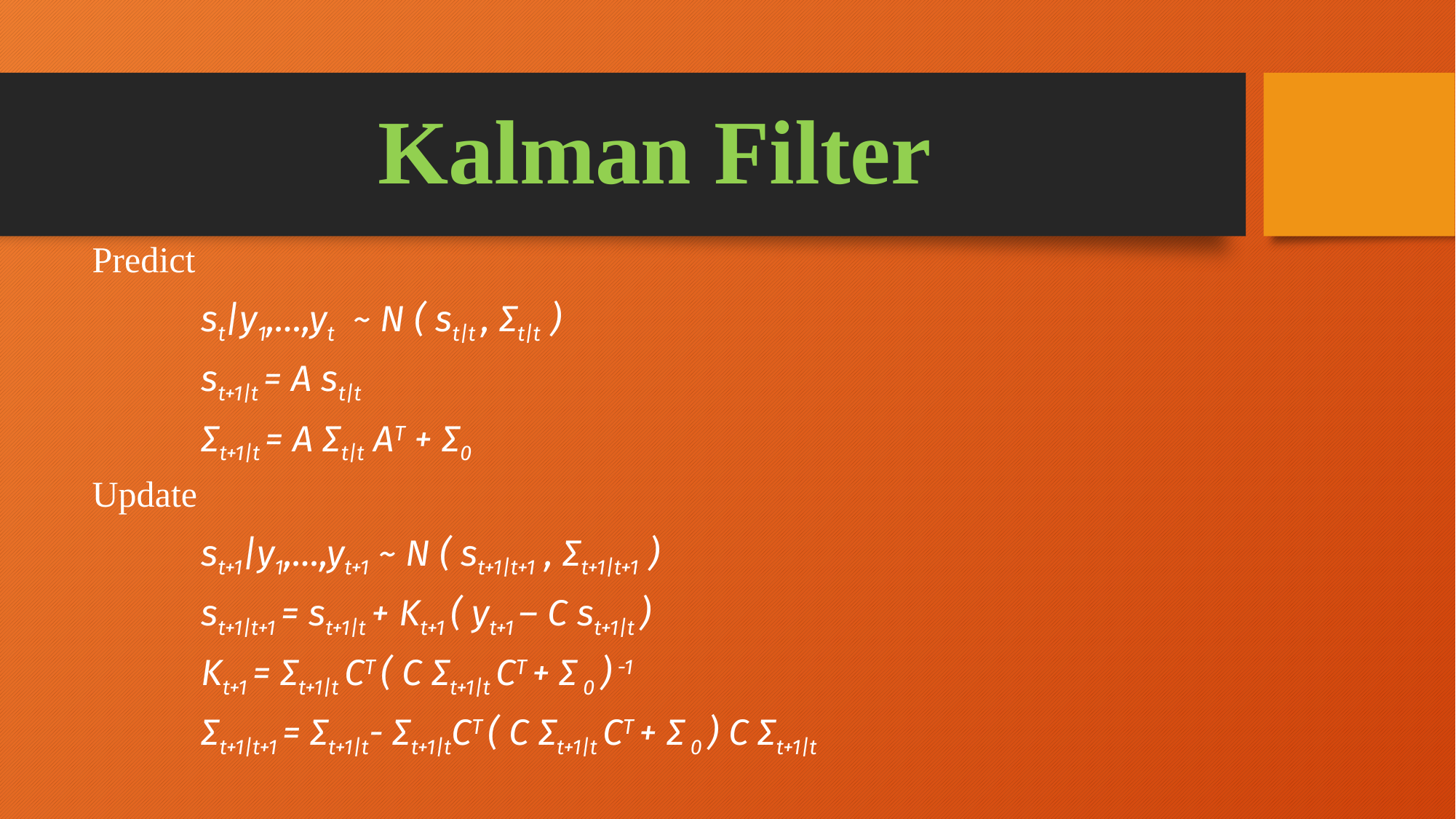

# Kalman Filter
Predict
	st|y1,…,yt  ~ N ( st|t , Σt|t )
	st+1|t = A st|t
	Σt+1|t = A Σt|t AT + Σ0
Update
	st+1|y1,…,yt+1 ~ N ( st+1|t+1 , Σt+1|t+1 )
	st+1|t+1 = st+1|t + Kt+1 ( yt+1 – C st+1|t )
	Kt+1 = Σt+1|t CT ( C Σt+1|t CT + Σ 0 ) -1
	Σt+1|t+1 = Σt+1|t- Σt+1|tCT ( C Σt+1|t CT + Σ 0 ) C Σt+1|t